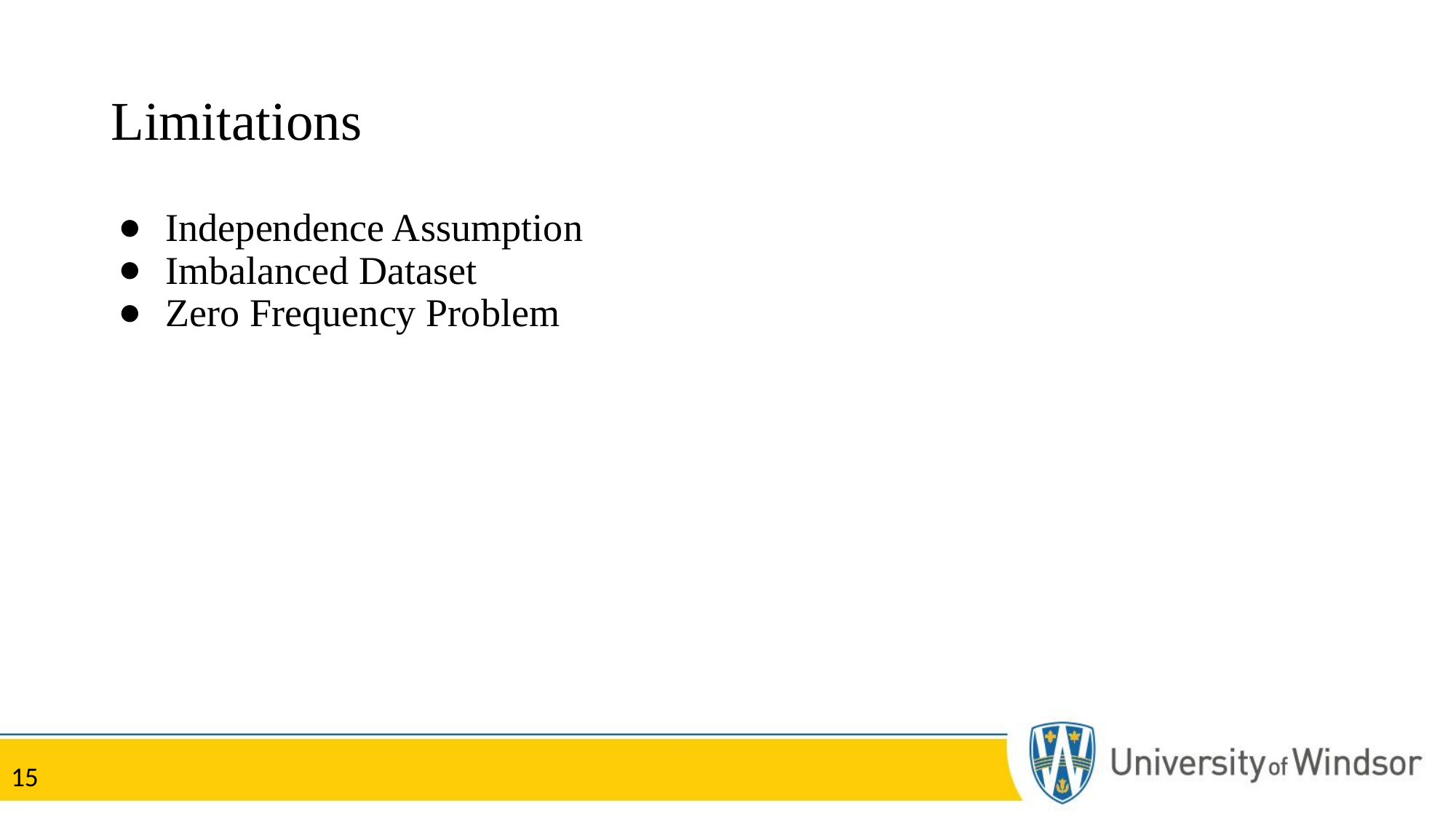

# Limitations
Independence Assumption
Imbalanced Dataset
Zero Frequency Problem
15